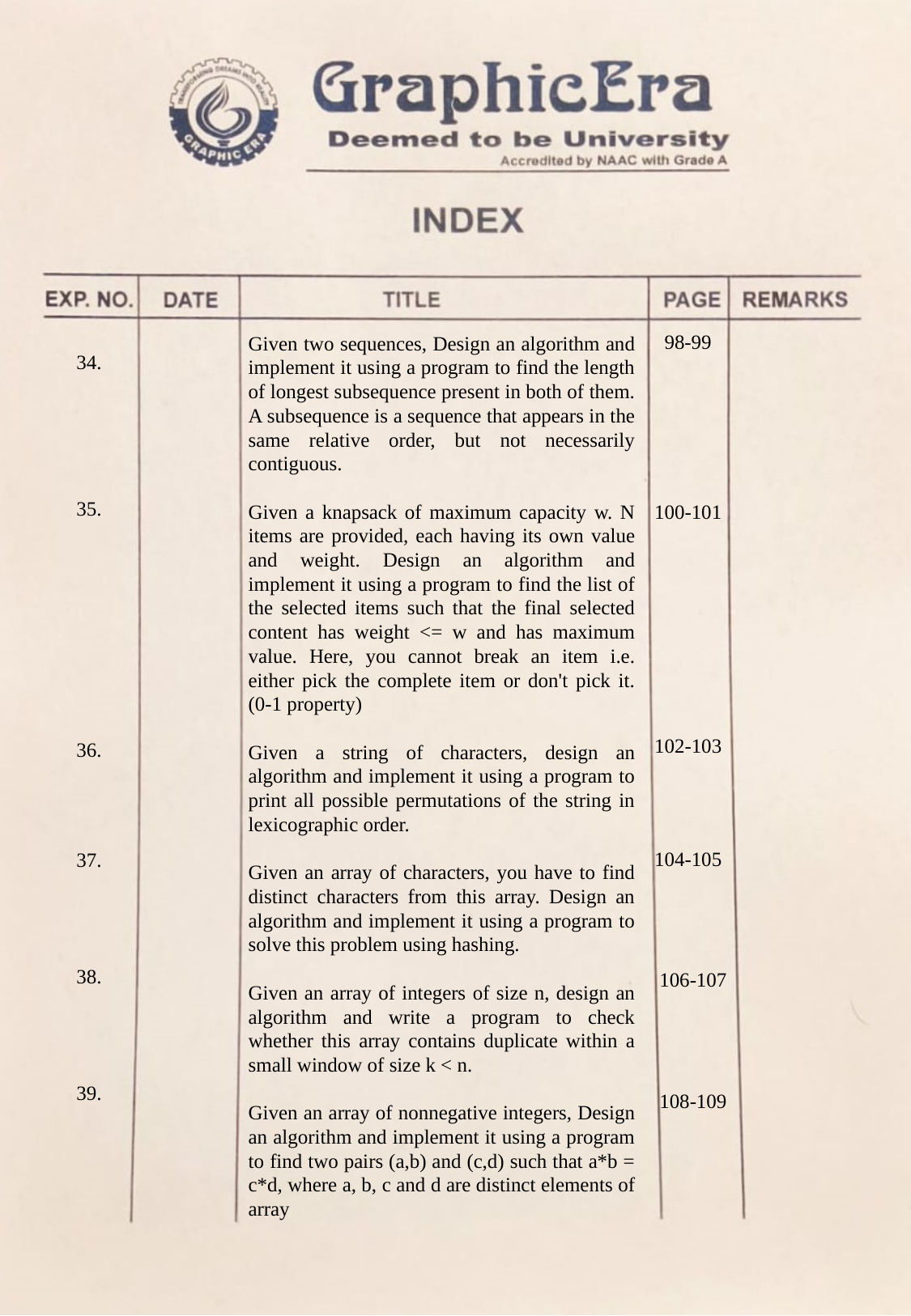

98-99

100-101

102-103

104-105

  106-107

  108-109
Given two sequences, Design an algorithm and implement it using a program to find the length of longest subsequence present in both of them. A subsequence is a sequence that appears in the same relative order, but not necessarily contiguous.

Given a knapsack of maximum capacity w. N items are provided, each having its own value and weight. Design an algorithm and implement it using a program to find the list of the selected items such that the final selected content has weight <= w and has maximum value. Here, you cannot break an item i.e. either pick the complete item or don't pick it. (0-1 property)

Given a string of characters, design an algorithm and implement it using a program to print all possible permutations of the string in lexicographic order.

Given an array of characters, you have to find distinct characters from this array. Design an algorithm and implement it using a program to solve this problem using hashing.

Given an array of integers of size n, design an algorithm and write a program to check whether this array contains duplicate within a small window of size k < n.

Given an array of nonnegative integers, Design an algorithm and implement it using a program to find two pairs (a,b) and (c,d) such that a*b = c*d, where a, b, c and d are distinct elements of array
34.

35.

36.

37.

38.

39.